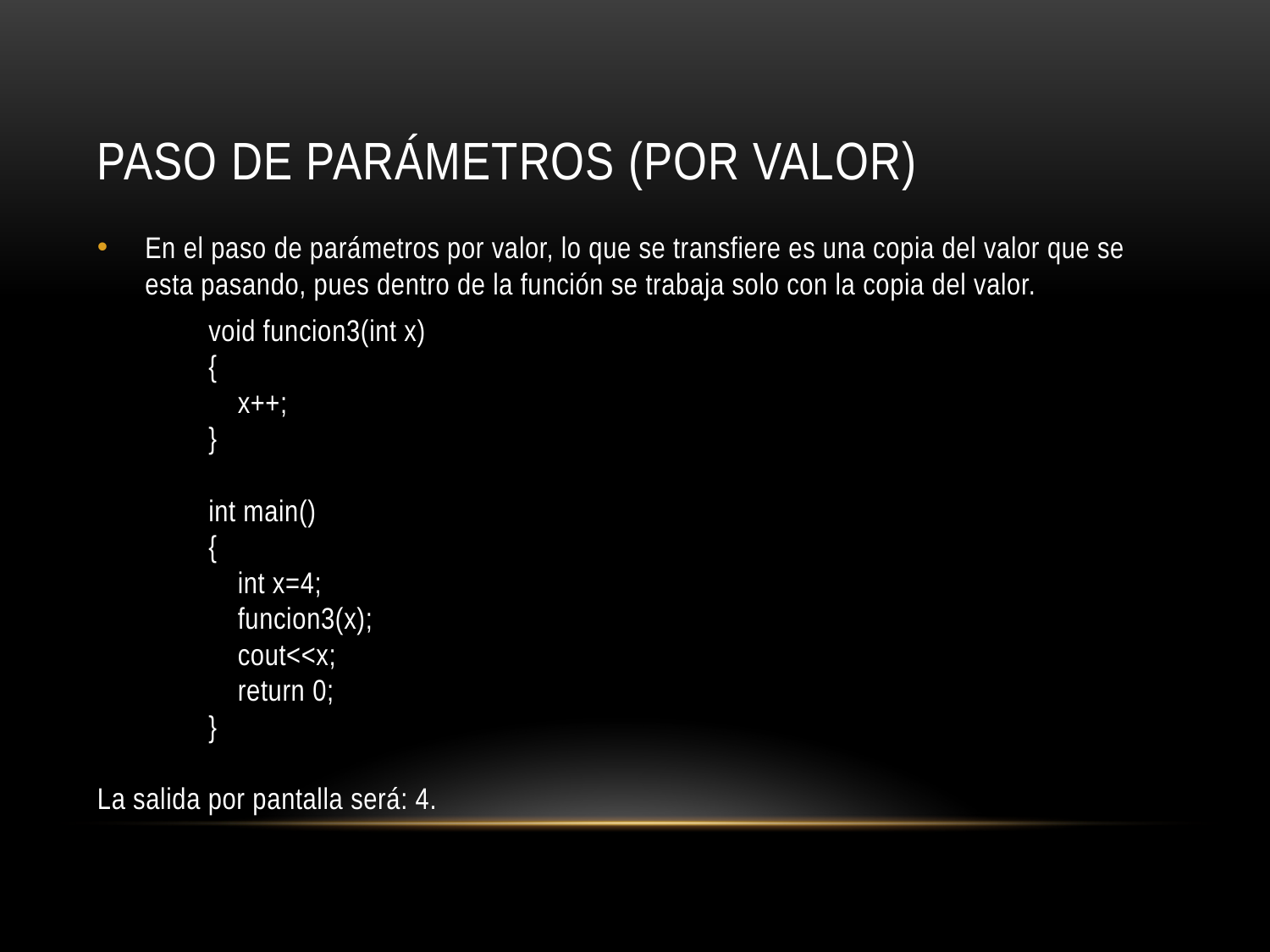

# Paso de parámetros (POR VALOR)
En el paso de parámetros por valor, lo que se transfiere es una copia del valor que se esta pasando, pues dentro de la función se trabaja solo con la copia del valor.
void funcion3(int x)
{
    x++;
}

int main()
{
    int x=4;
    funcion3(x);
    cout<<x;
    return 0;
}

La salida por pantalla será: 4.